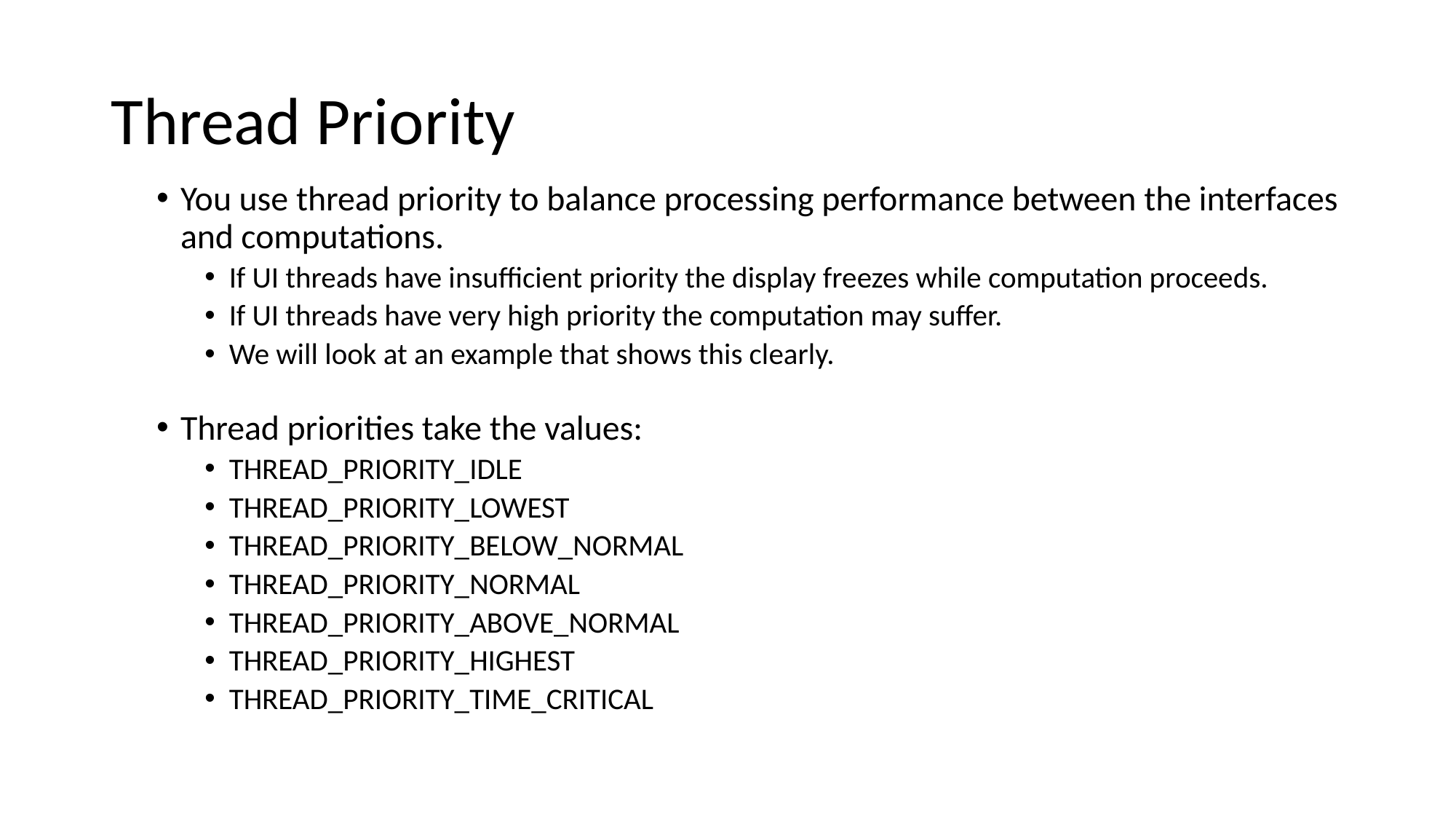

# Thread Priority
You use thread priority to balance processing performance between the interfaces and computations.
If UI threads have insufficient priority the display freezes while computation proceeds.
If UI threads have very high priority the computation may suffer.
We will look at an example that shows this clearly.
Thread priorities take the values:
THREAD_PRIORITY_IDLE
THREAD_PRIORITY_LOWEST
THREAD_PRIORITY_BELOW_NORMAL
THREAD_PRIORITY_NORMAL
THREAD_PRIORITY_ABOVE_NORMAL
THREAD_PRIORITY_HIGHEST
THREAD_PRIORITY_TIME_CRITICAL

23